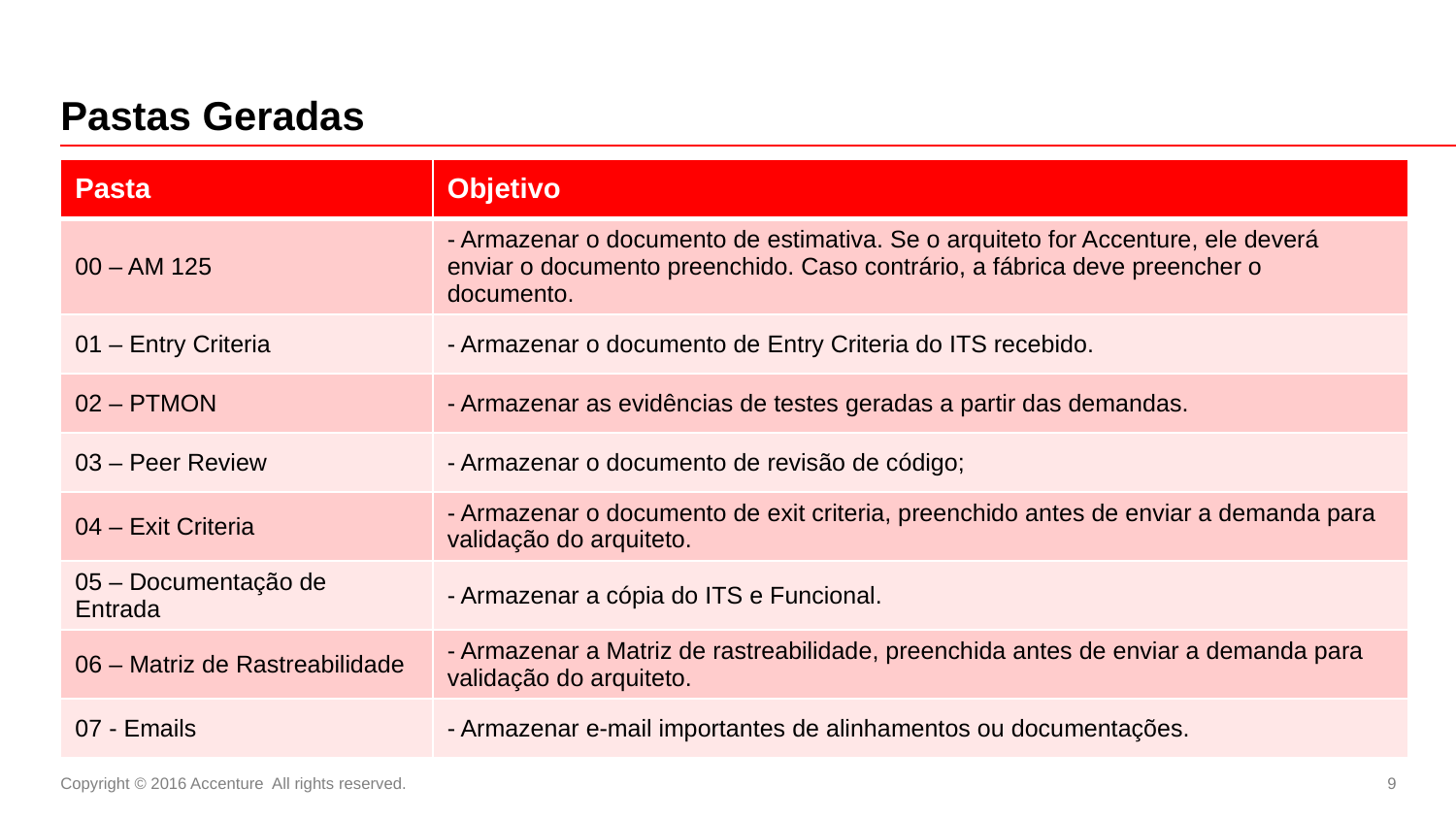

# Pastas Geradas
| Pasta | Objetivo |
| --- | --- |
| 00 – AM 125 | - Armazenar o documento de estimativa. Se o arquiteto for Accenture, ele deverá enviar o documento preenchido. Caso contrário, a fábrica deve preencher o documento. |
| 01 – Entry Criteria | - Armazenar o documento de Entry Criteria do ITS recebido. |
| 02 – PTMON | - Armazenar as evidências de testes geradas a partir das demandas. |
| 03 – Peer Review | - Armazenar o documento de revisão de código; |
| 04 – Exit Criteria | - Armazenar o documento de exit criteria, preenchido antes de enviar a demanda para validação do arquiteto. |
| 05 – Documentação de Entrada | - Armazenar a cópia do ITS e Funcional. |
| 06 – Matriz de Rastreabilidade | - Armazenar a Matriz de rastreabilidade, preenchida antes de enviar a demanda para validação do arquiteto. |
| 07 - Emails | - Armazenar e-mail importantes de alinhamentos ou documentações. |